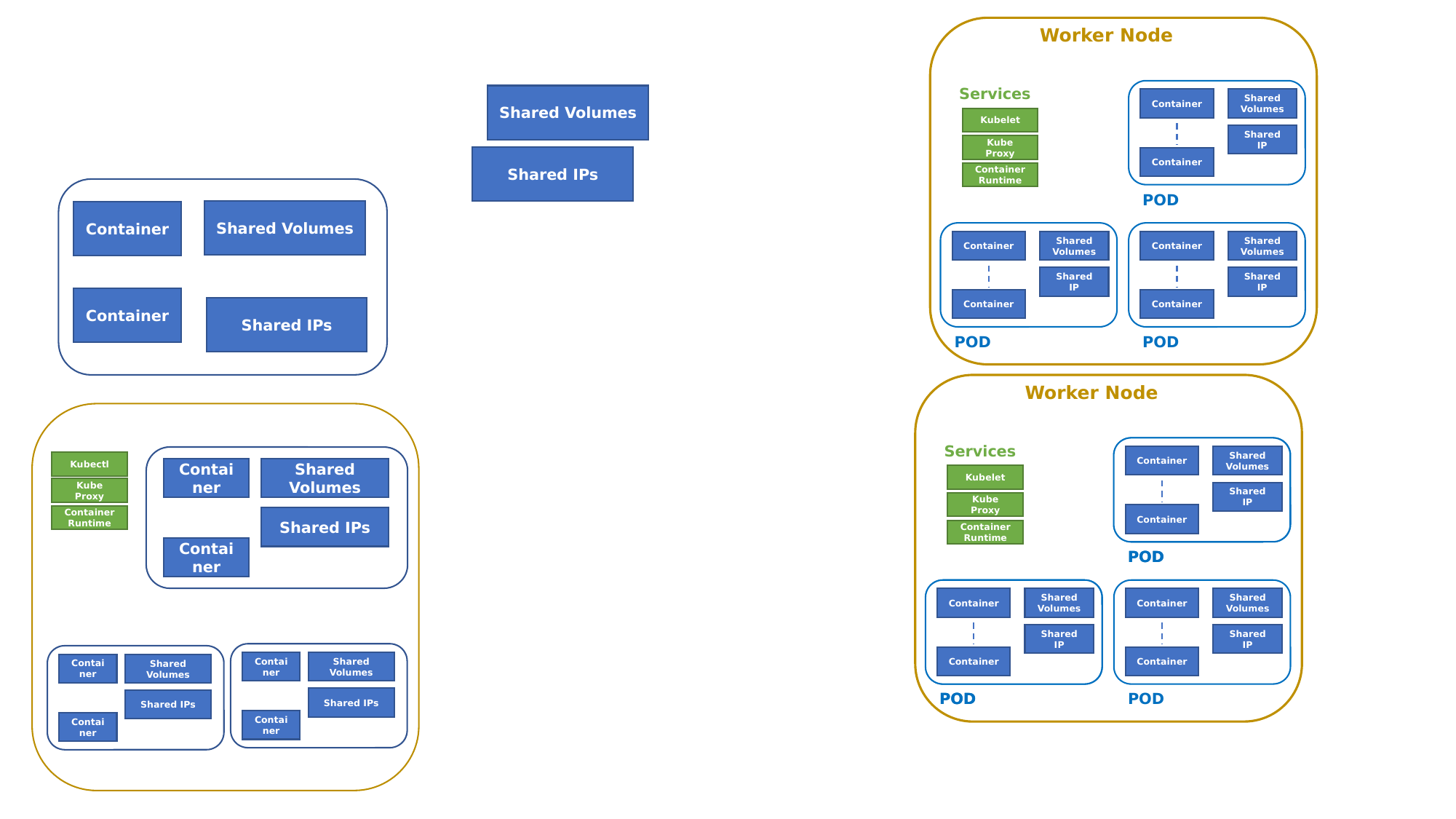

Worker Node
Services
Kubelet
Kube Proxy
Container Runtime

Container
Shared Volumes
Shared IP
Container
POD

Container
Shared Volumes
Shared IP
Container
POD

Container
Shared Volumes
Shared IP
Container
POD
Shared Volumes
Shared IPs

Shared Volumes
Container
Container
Shared IPs

Worker Node

Container
Shared Volumes
Shared IPs
Container
Kubectl
Kube Proxy
Container Runtime

Container
Shared Volumes
Shared IPs
Container

Container
Shared Volumes
Shared IPs
Container
Services
Kubelet
Kube Proxy
Container Runtime

Container
Shared Volumes
Shared IP
Container
POD

Container
Shared Volumes
Shared IP
Container
POD

Container
Shared Volumes
Shared IP
Container
POD

Container
Shared Volumes
Shared IP
Container
POD

Container
Shared Volumes
Shared IP
Container
POD